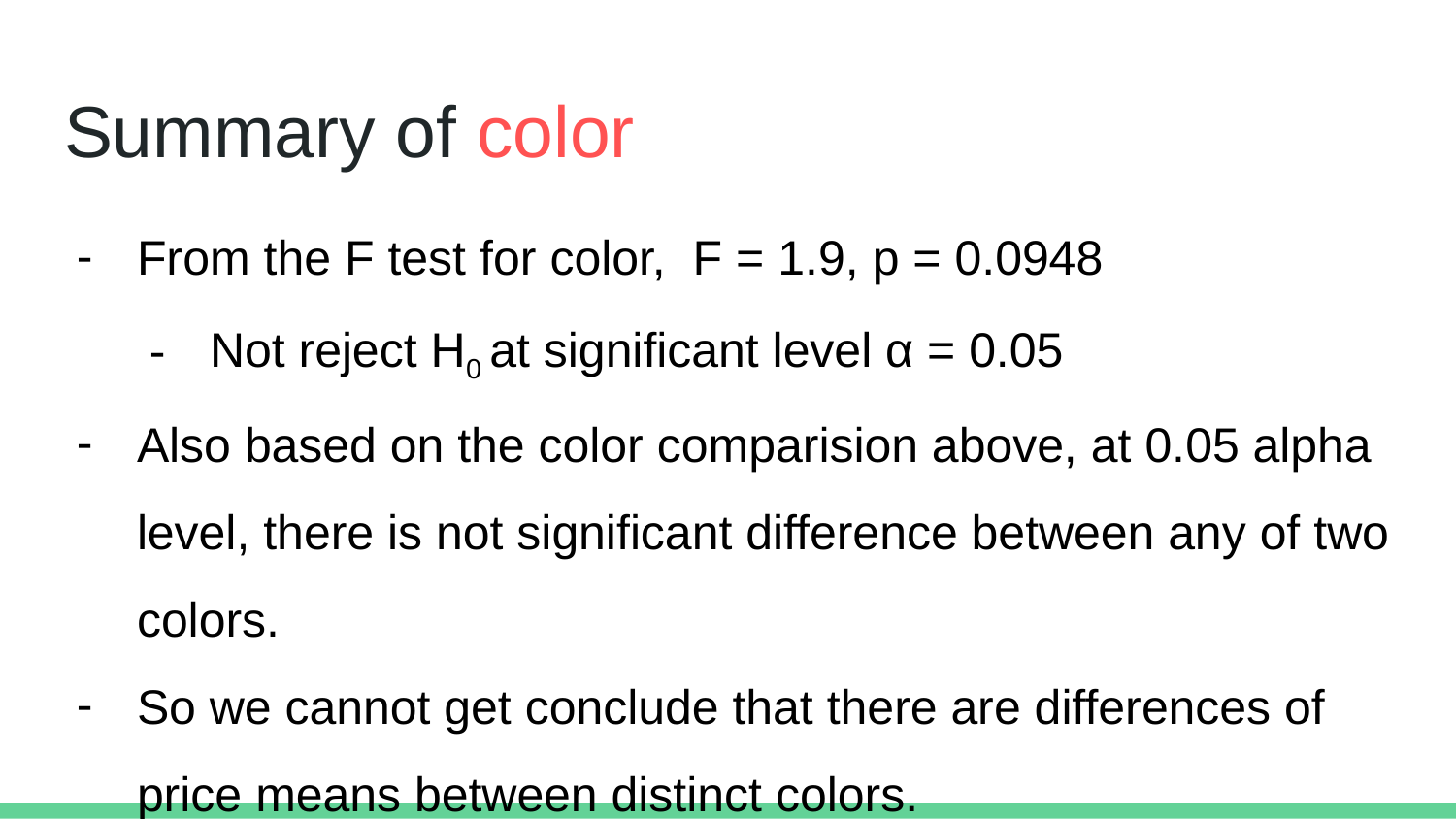

# Summary of color
From the F test for color,  F = 1.9, p = 0.0948
Not reject H0 at significant level α = 0.05
Also based on the color comparision above, at 0.05 alpha level, there is not significant difference between any of two colors.
So we cannot get conclude that there are differences of price means between distinct colors.